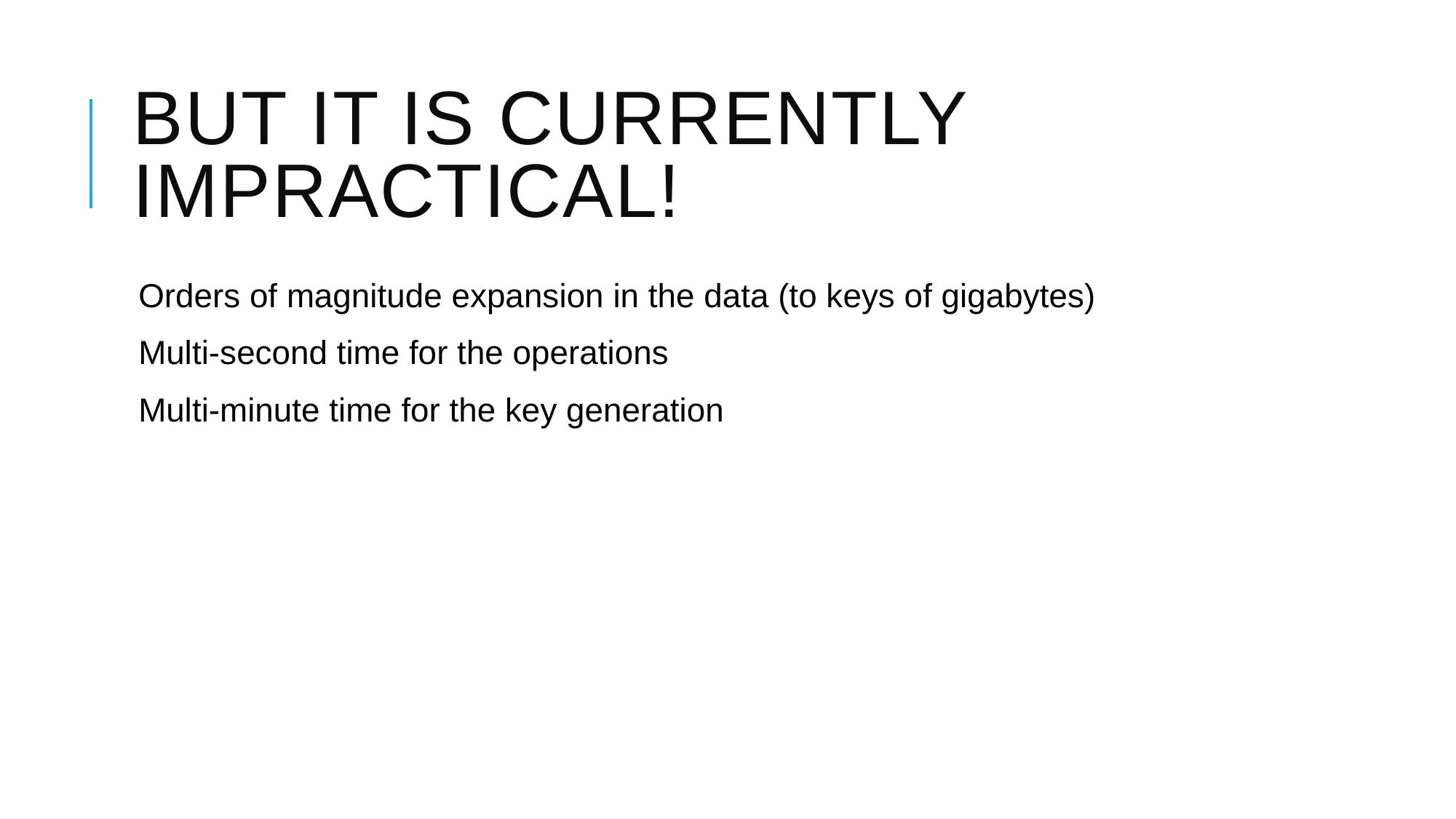

# But it is currently impractical!
Orders of magnitude expansion in the data (to keys of gigabytes)
Multi-second time for the operations
Multi-minute time for the key generation